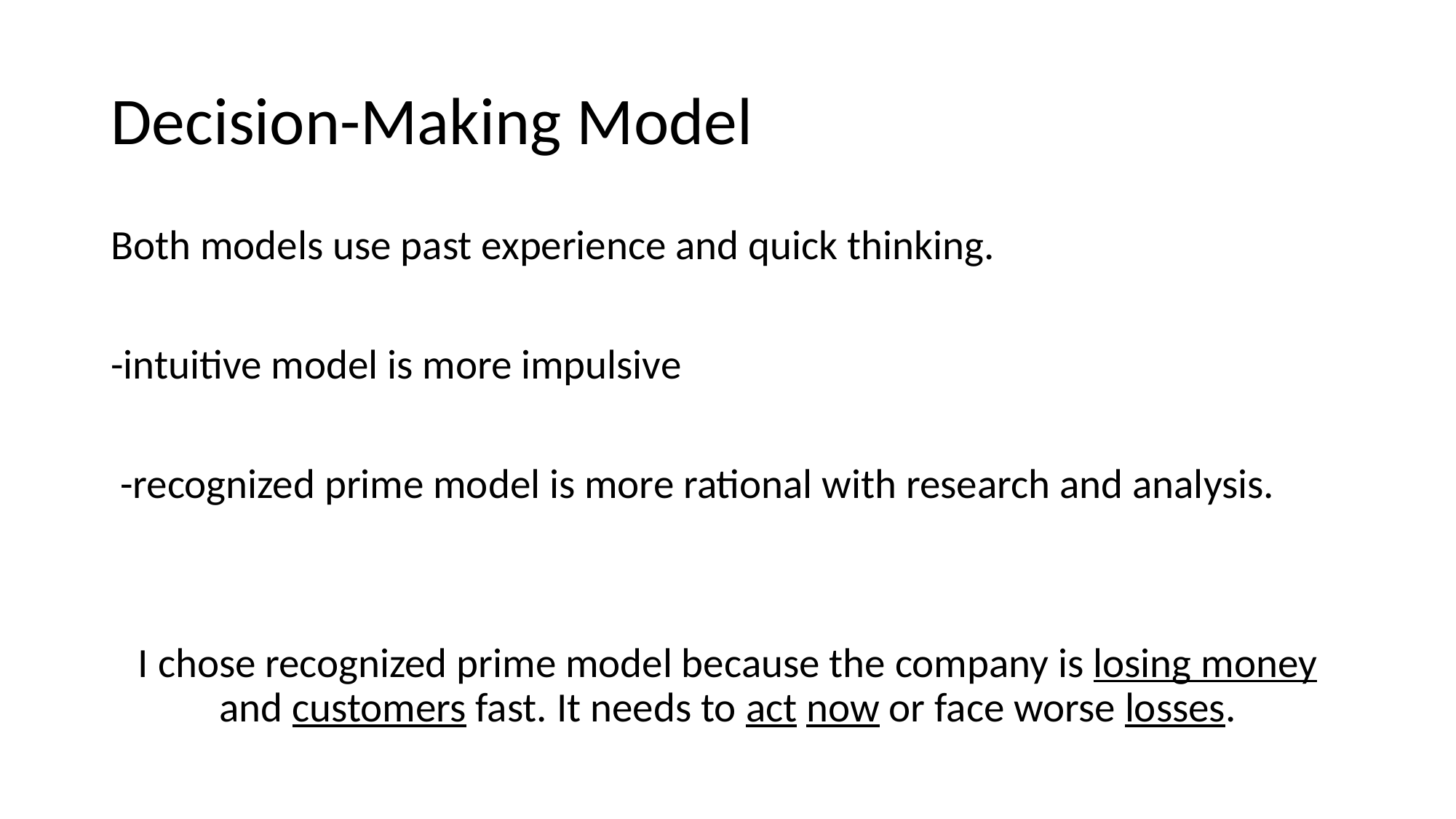

# Decision-Making Model
Both models use past experience and quick thinking.

-intuitive model is more impulsive

 -recognized prime model is more rational with research and analysis.

I chose recognized prime model because the company is losing money and customers fast. It needs to act now or face worse losses.